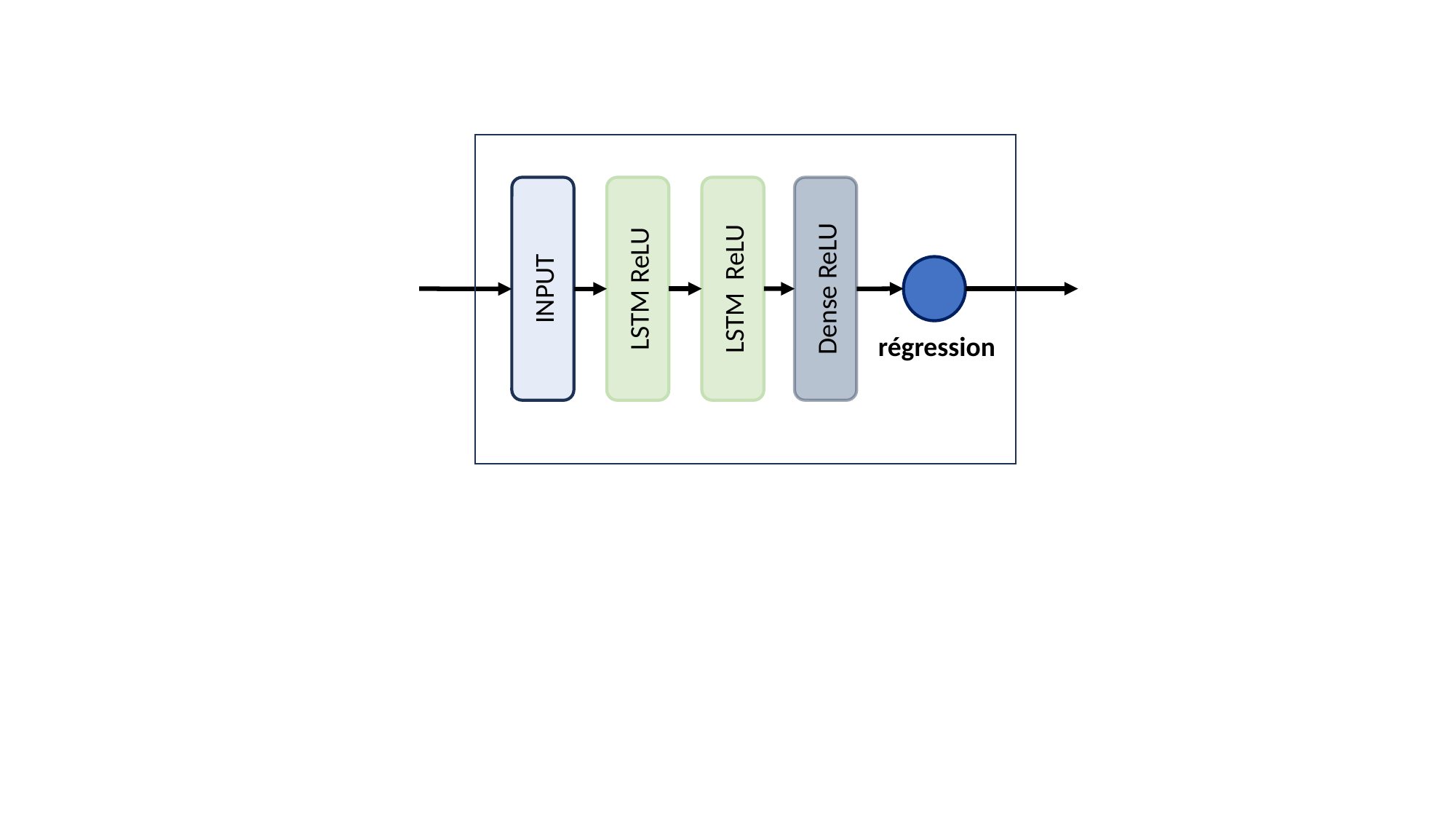

LSTM  ReLU
Dense ReLU
INPUT
LSTM ReLU
régression